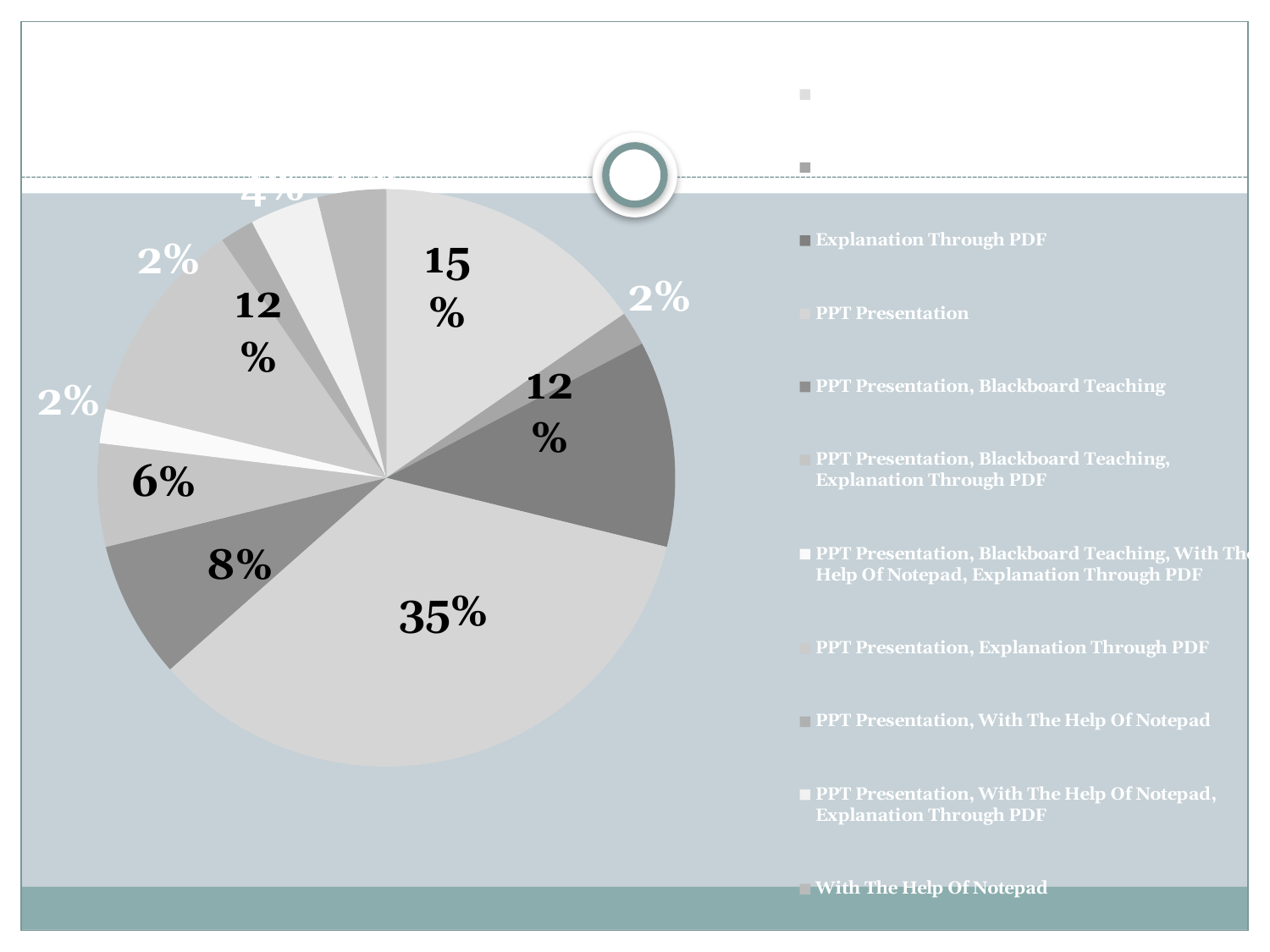

### Chart

| Category | Total |
|---|---|
| Blackboard Teaching | 8.0 |
| Blackboard Teaching, Explanation Through PDF | 1.0 |
| Explanation Through PDF | 6.0 |
| PPT Presentation | 18.0 |
| PPT Presentation, Blackboard Teaching | 4.0 |
| PPT Presentation, Blackboard Teaching, Explanation Through PDF | 3.0 |
| PPT Presentation, Blackboard Teaching, With The Help Of Notepad, Explanation Through PDF | 1.0 |
| PPT Presentation, Explanation Through PDF | 6.0 |
| PPT Presentation, With The Help Of Notepad | 1.0 |
| PPT Presentation, With The Help Of Notepad, Explanation Through PDF | 2.0 |
| With The Help Of Notepad | 2.0 |